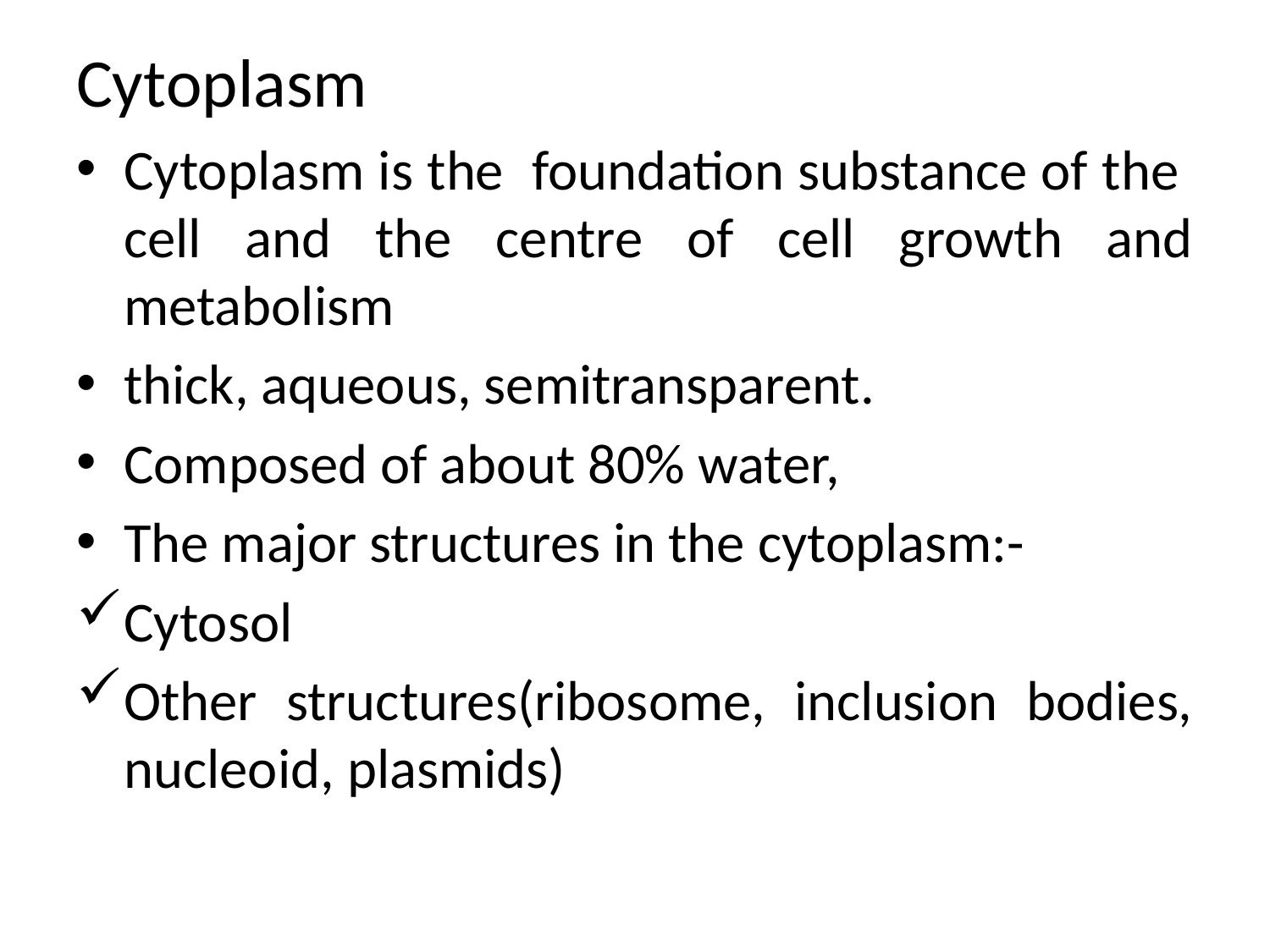

# Cytoplasm
Cytoplasm is the  foundation substance of the  cell and the centre of cell growth and metabolism
thick, aqueous, semitransparent.
Composed of about 80% water,
The major structures in the cytoplasm:-
Cytosol
Other structures(ribosome, inclusion bodies, nucleoid, plasmids)